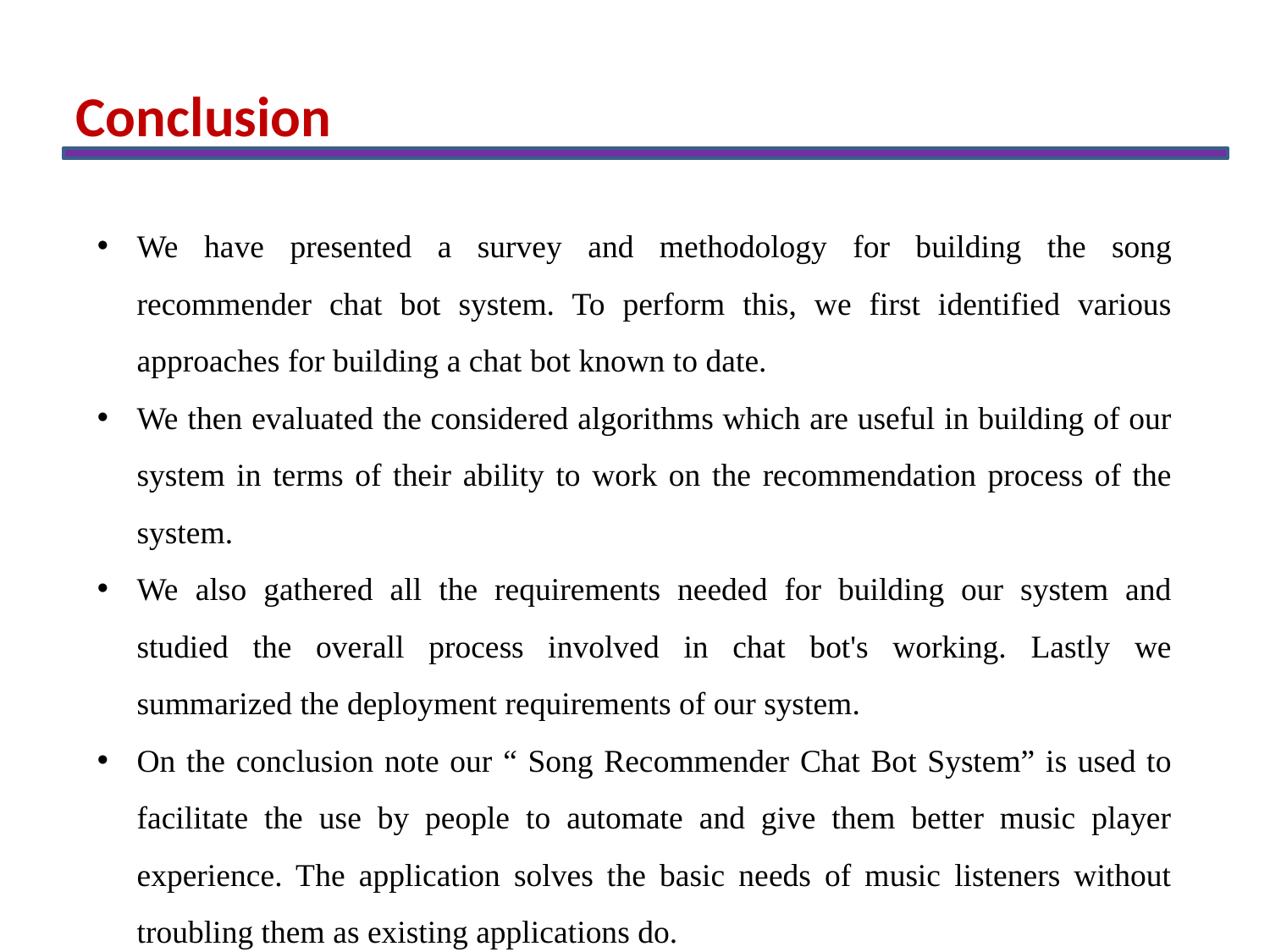

Conclusion

We have presented a survey and methodology for building the song recommender chat bot system. To perform this, we first identified various approaches for building a chat bot known to date.
We then evaluated the considered algorithms which are useful in building of our system in terms of their ability to work on the recommendation process of the system.
We also gathered all the requirements needed for building our system and studied the overall process involved in chat bot's working. Lastly we summarized the deployment requirements of our system.
On the conclusion note our “ Song Recommender Chat Bot System” is used to facilitate the use by people to automate and give them better music player experience. The application solves the basic needs of music listeners without troubling them as existing applications do.